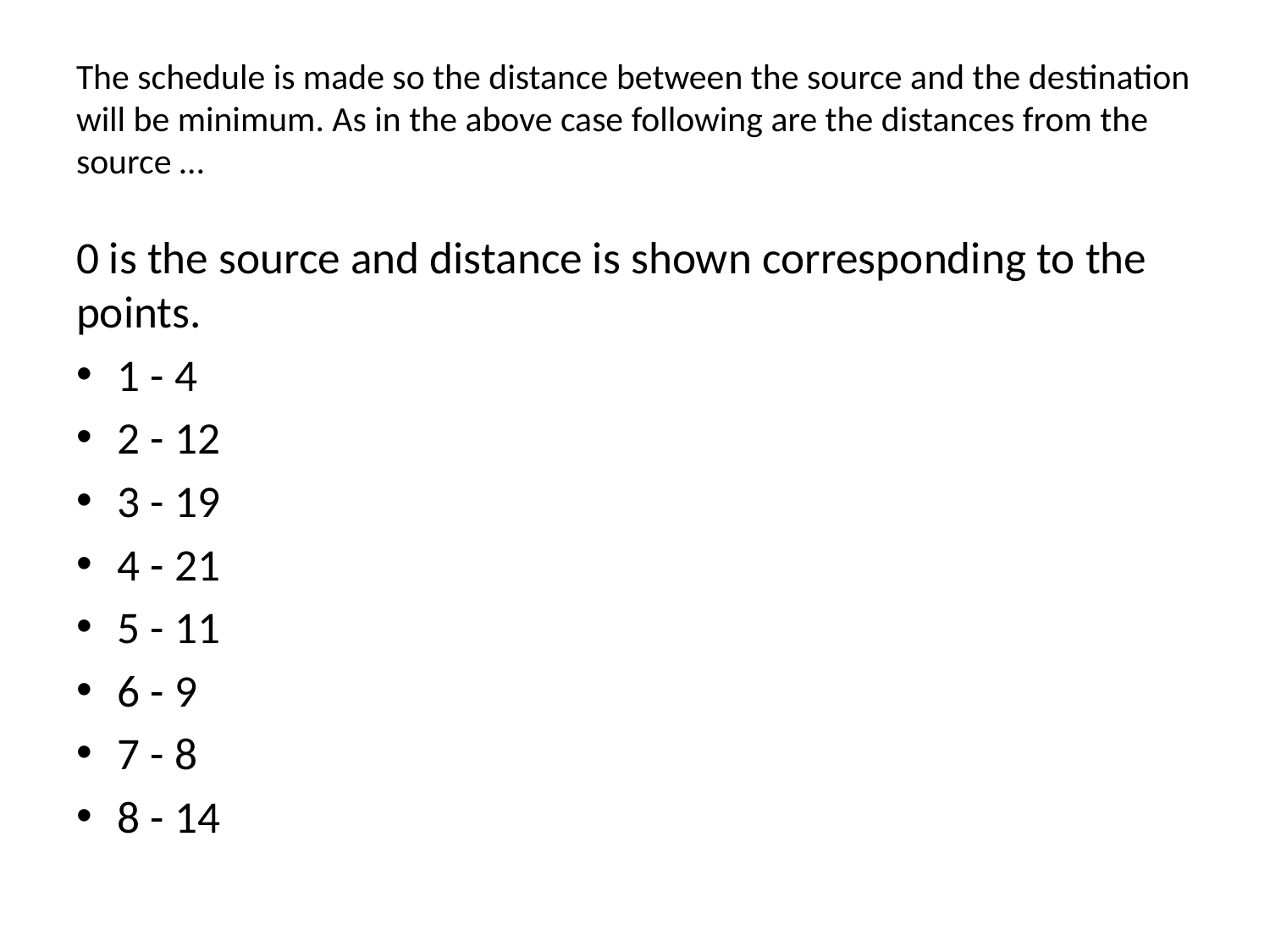

# The schedule is made so the distance between the source and the destination will be minimum. As in the above case following are the distances from the source …
0 is the source and distance is shown corresponding to the points.
1 - 4
2 - 12
3 - 19
4 - 21
5 - 11
6 - 9
7 - 8
8 - 14